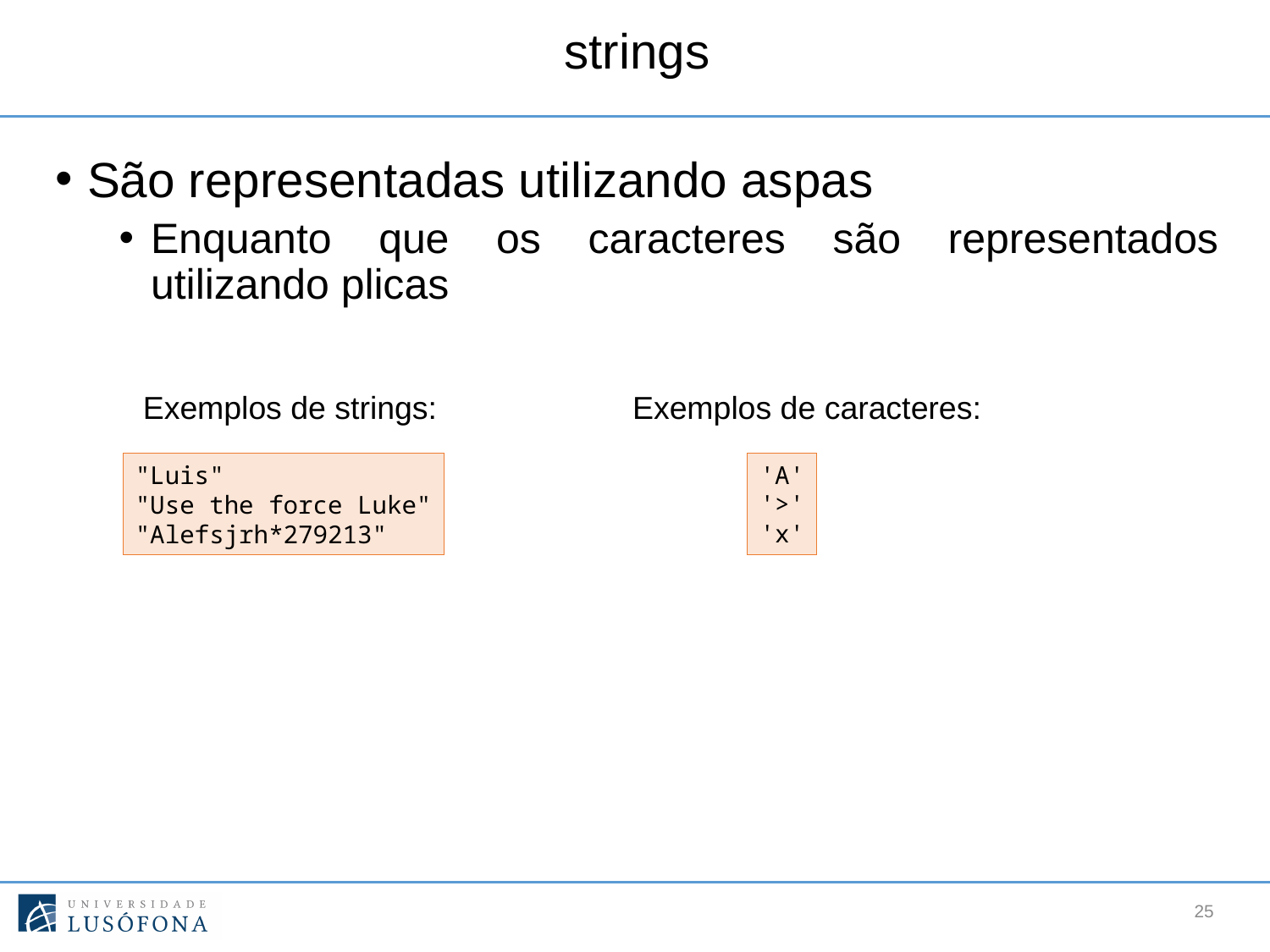

# strings
São representadas utilizando aspas
Enquanto que os caracteres são representados utilizando plicas
Exemplos de strings:
Exemplos de caracteres:
'A'
'>'
'x'
"Luis"
"Use the force Luke"
"Alefsjrh*279213"
25